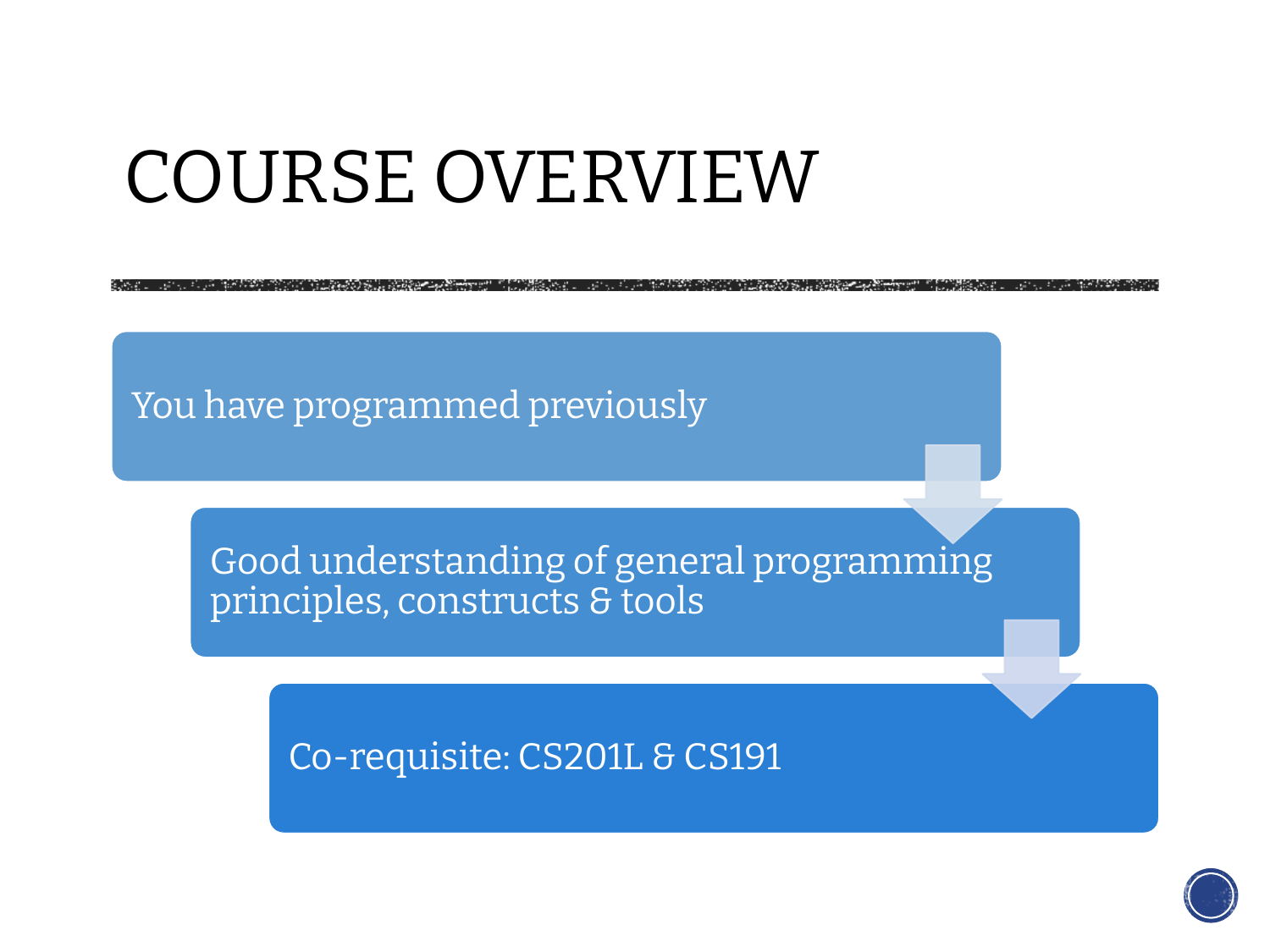

# Course Overview

You have programmed previously
Good understanding of general programming principles, constructs & tools
Co-requisite: CS201L & CS191